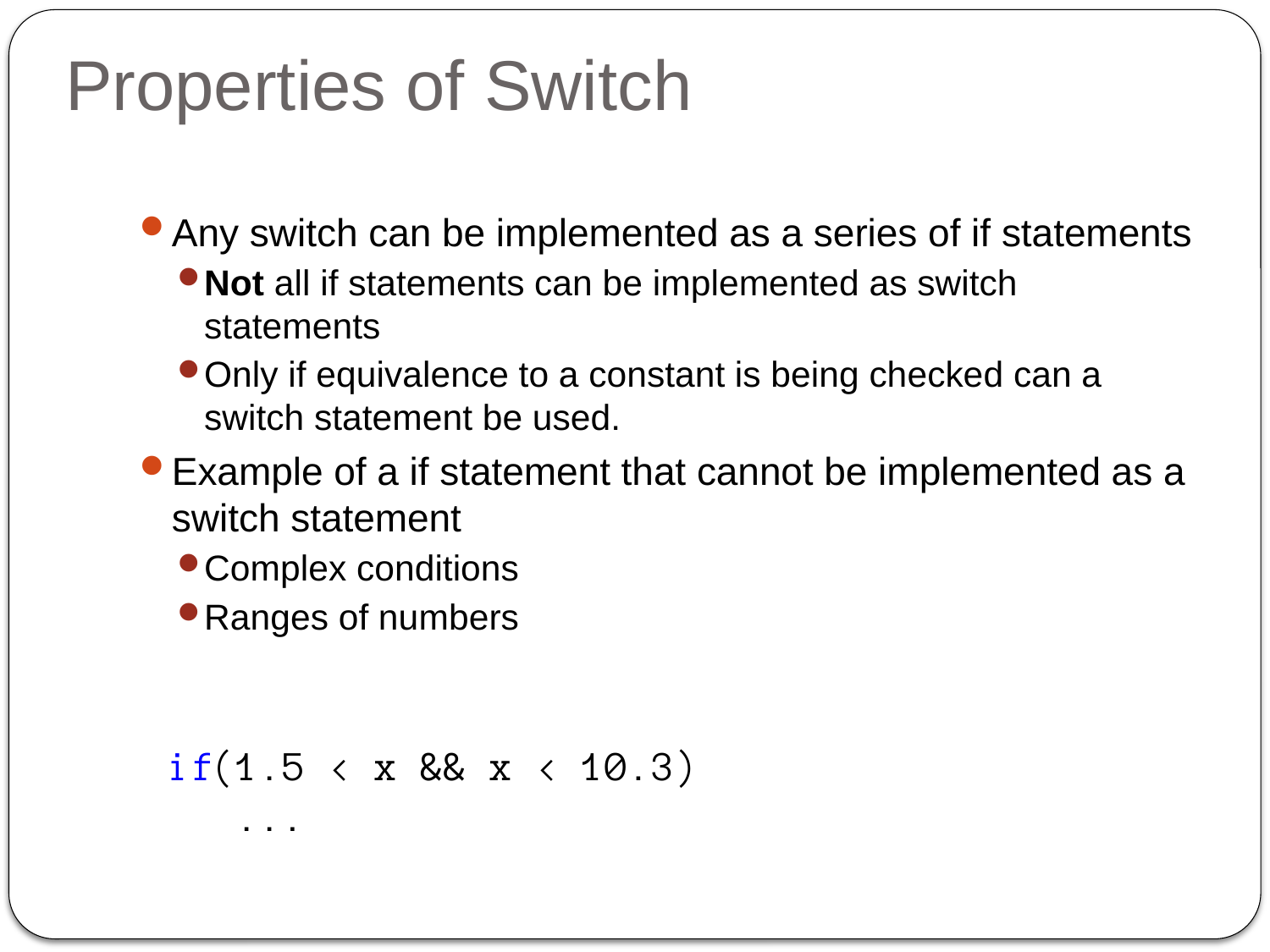

# Properties of Switch
Any switch can be implemented as a series of if statements
Not all if statements can be implemented as switch statements
Only if equivalence to a constant is being checked can a switch statement be used.
Example of a if statement that cannot be implemented as a switch statement
Complex conditions
Ranges of numbers

if(1.5 < x && x < 10.3)
   ...